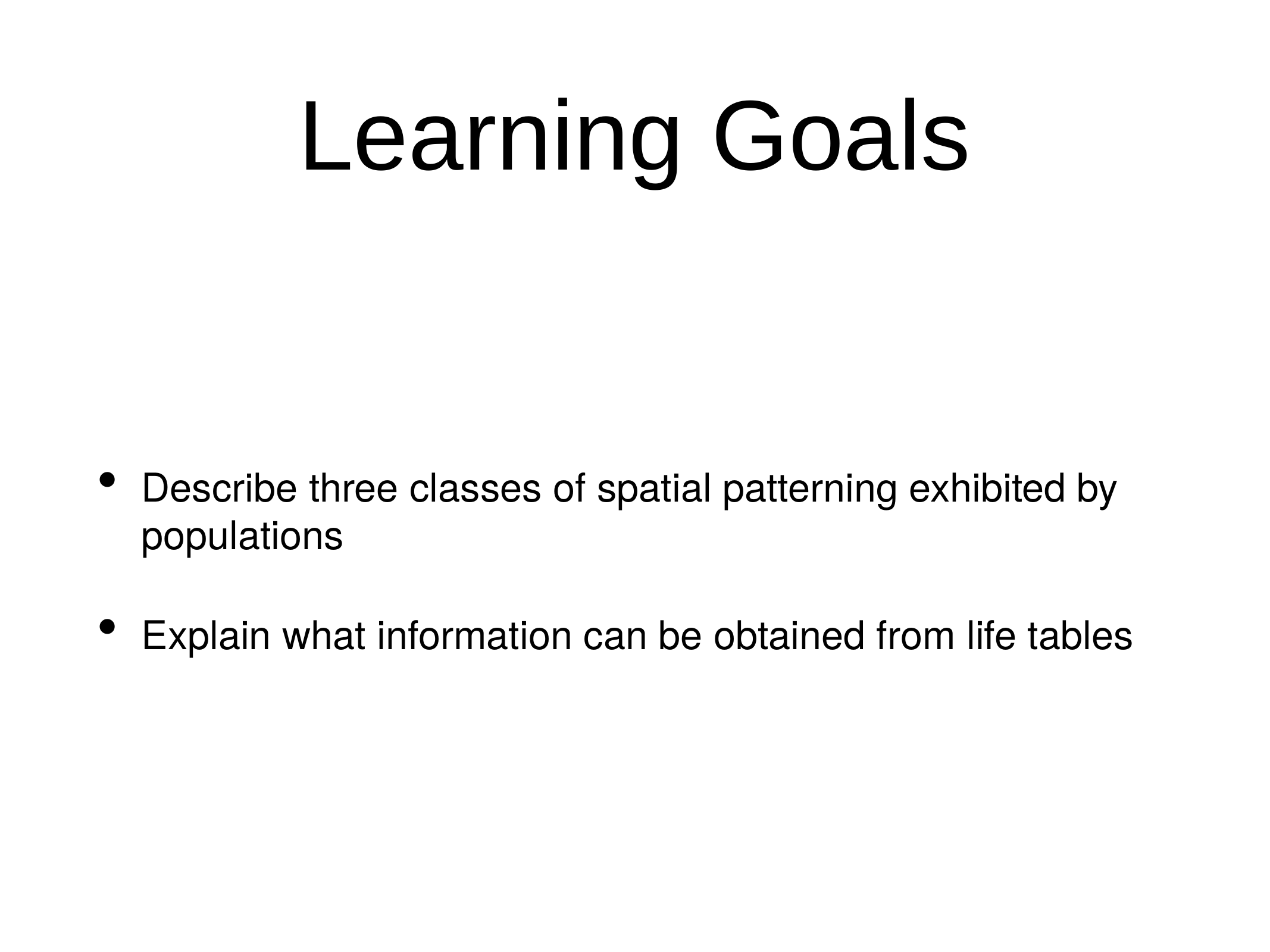

# Learning Goals
Describe three classes of spatial patterning exhibited by populations
Explain what information can be obtained from life tables